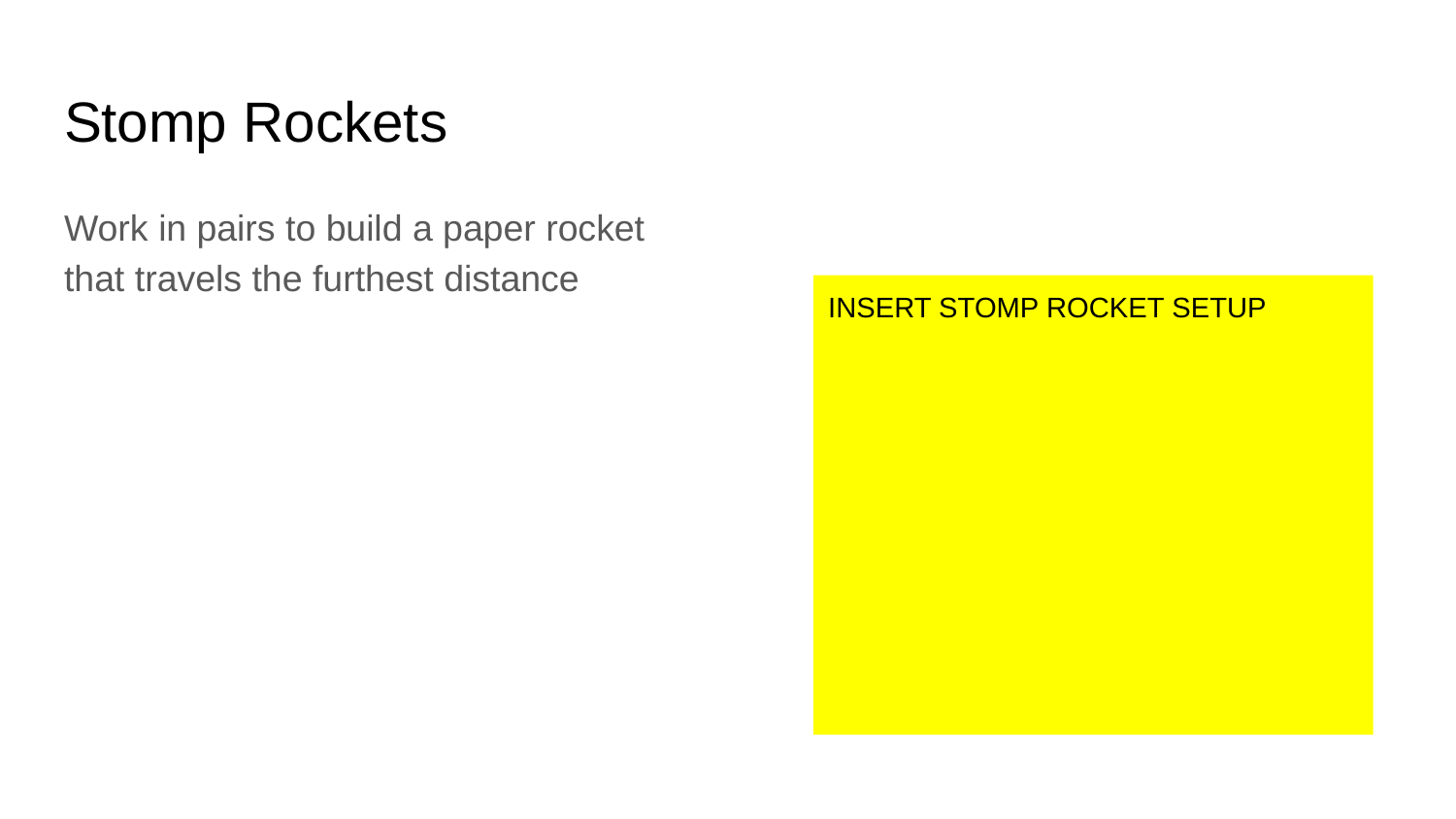

# Stomp Rockets
Work in pairs to build a paper rocket that travels the furthest distance
INSERT STOMP ROCKET SETUP